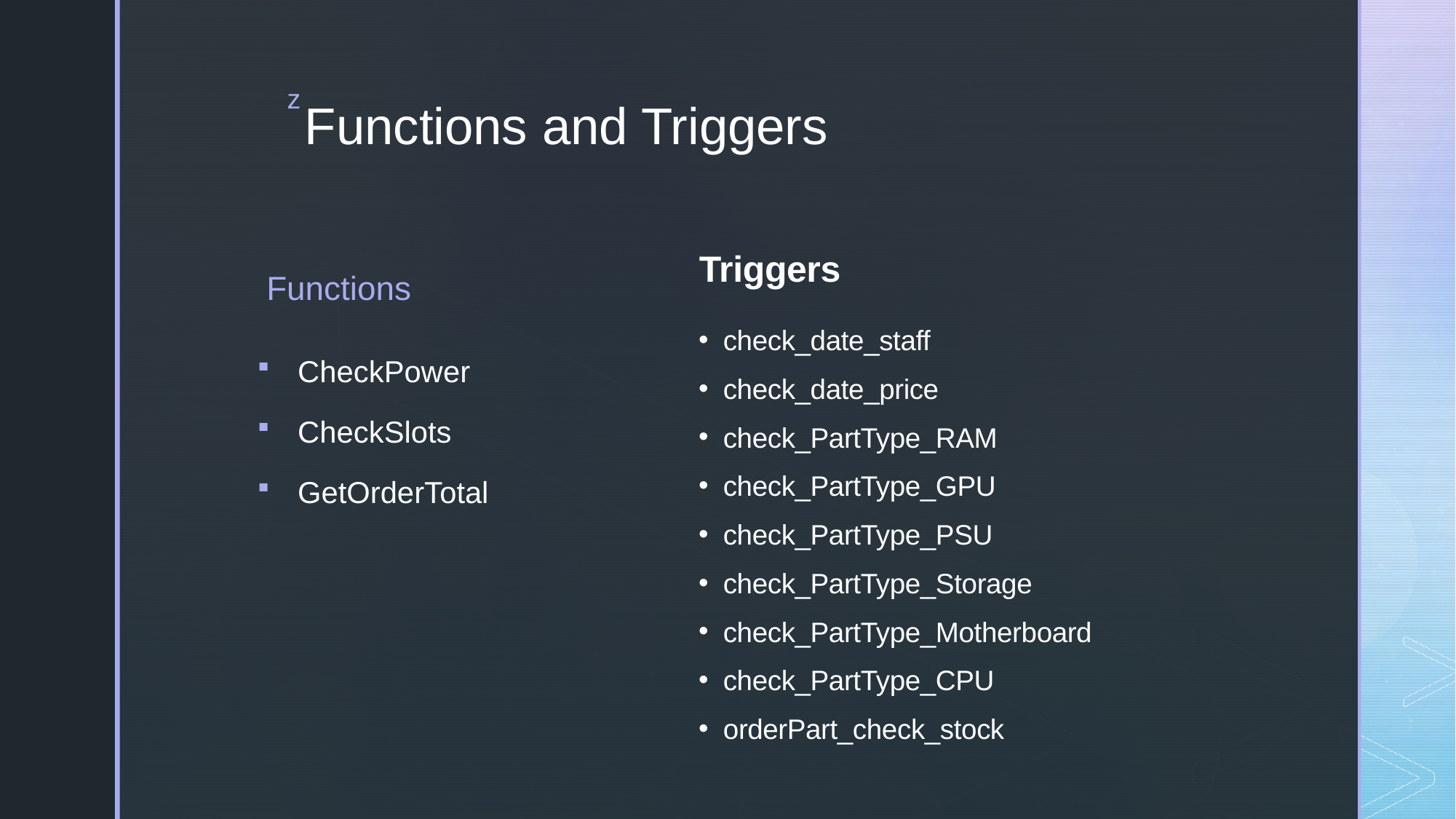

# Functions and Triggers
Triggers
Functions
check_date_staff
check_date_price
check_PartType_RAM
check_PartType_GPU
check_PartType_PSU
check_PartType_Storage
check_PartType_Motherboard
check_PartType_CPU
orderPart_check_stock
CheckPower
CheckSlots
GetOrderTotal